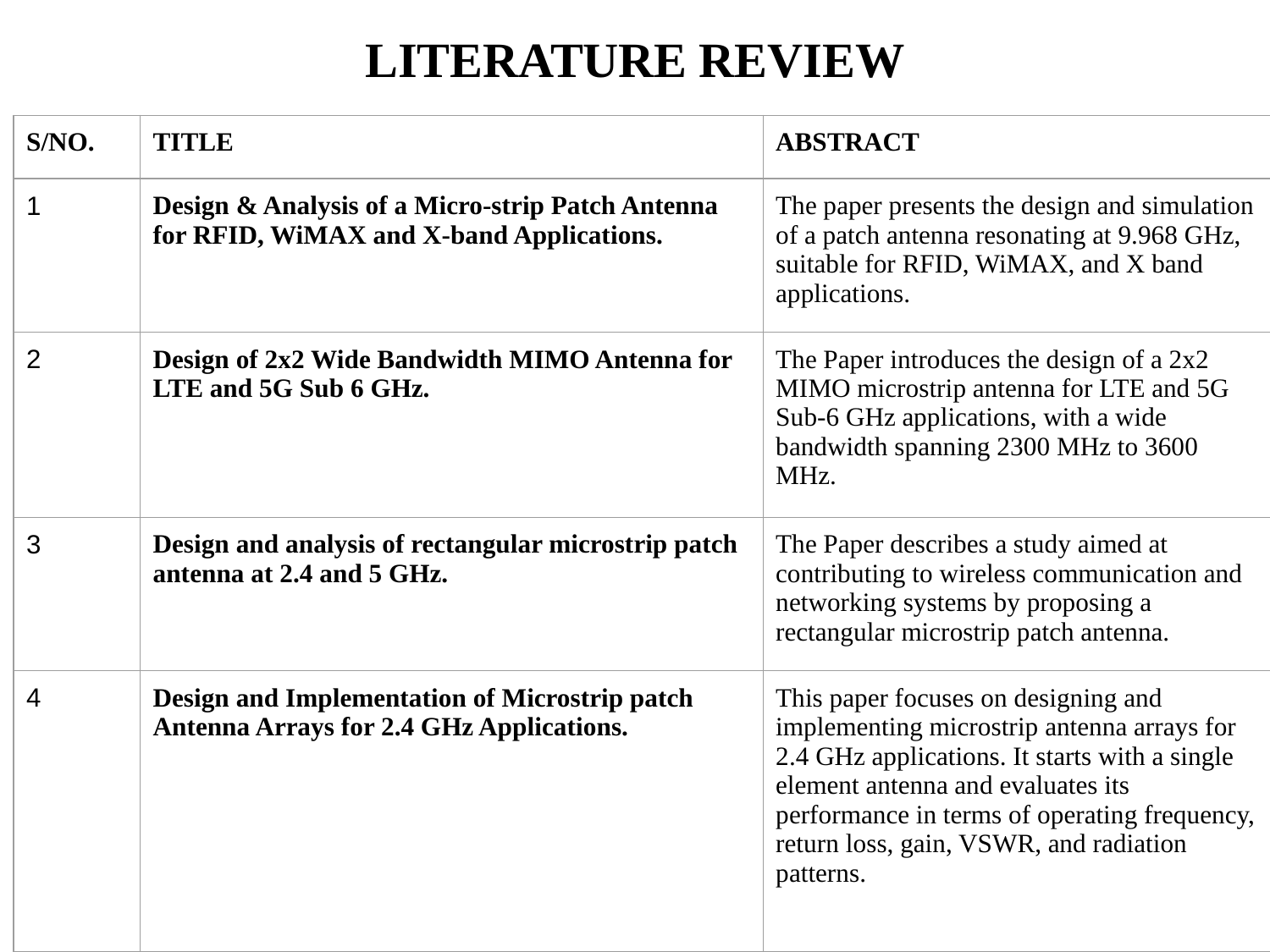

# LITERATURE REVIEW

| S/NO. | TITLE | ABSTRACT |
| --- | --- | --- |
| 1 | Design & Analysis of a Micro-strip Patch Antenna for RFID, WiMAX and X-band Applications. | The paper presents the design and simulation of a patch antenna resonating at 9.968 GHz, suitable for RFID, WiMAX, and X band applications. |
| 2 | Design of 2x2 Wide Bandwidth MIMO Antenna for LTE and 5G Sub 6 GHz. | The Paper introduces the design of a 2x2 MIMO microstrip antenna for LTE and 5G Sub-6 GHz applications, with a wide bandwidth spanning 2300 MHz to 3600 MHz. |
| 3 | Design and analysis of rectangular microstrip patch antenna at 2.4 and 5 GHz. | The Paper describes a study aimed at contributing to wireless communication and networking systems by proposing a rectangular microstrip patch antenna. |
| 4 | Design and Implementation of Microstrip patch Antenna Arrays for 2.4 GHz Applications. | This paper focuses on designing and implementing microstrip antenna arrays for 2.4 GHz applications. It starts with a single element antenna and evaluates its performance in terms of operating frequency, return loss, gain, VSWR, and radiation patterns. |